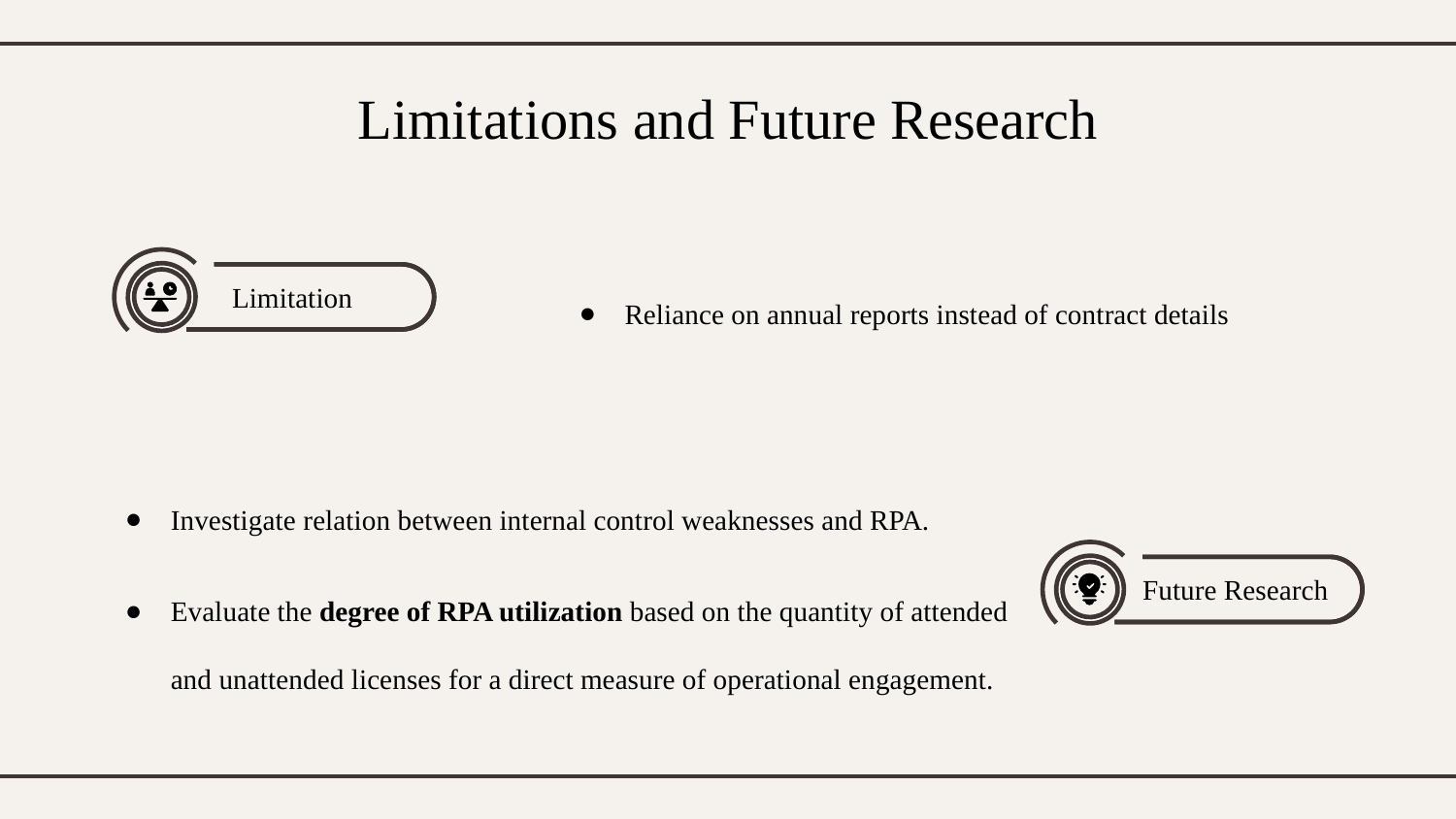

# Limitations and Future Research

Limitation

Reliance on annual reports instead of contract details
Investigate relation between internal control weaknesses and RPA.
Evaluate the degree of RPA utilization based on the quantity of attended and unattended licenses for a direct measure of operational engagement.

Future Research